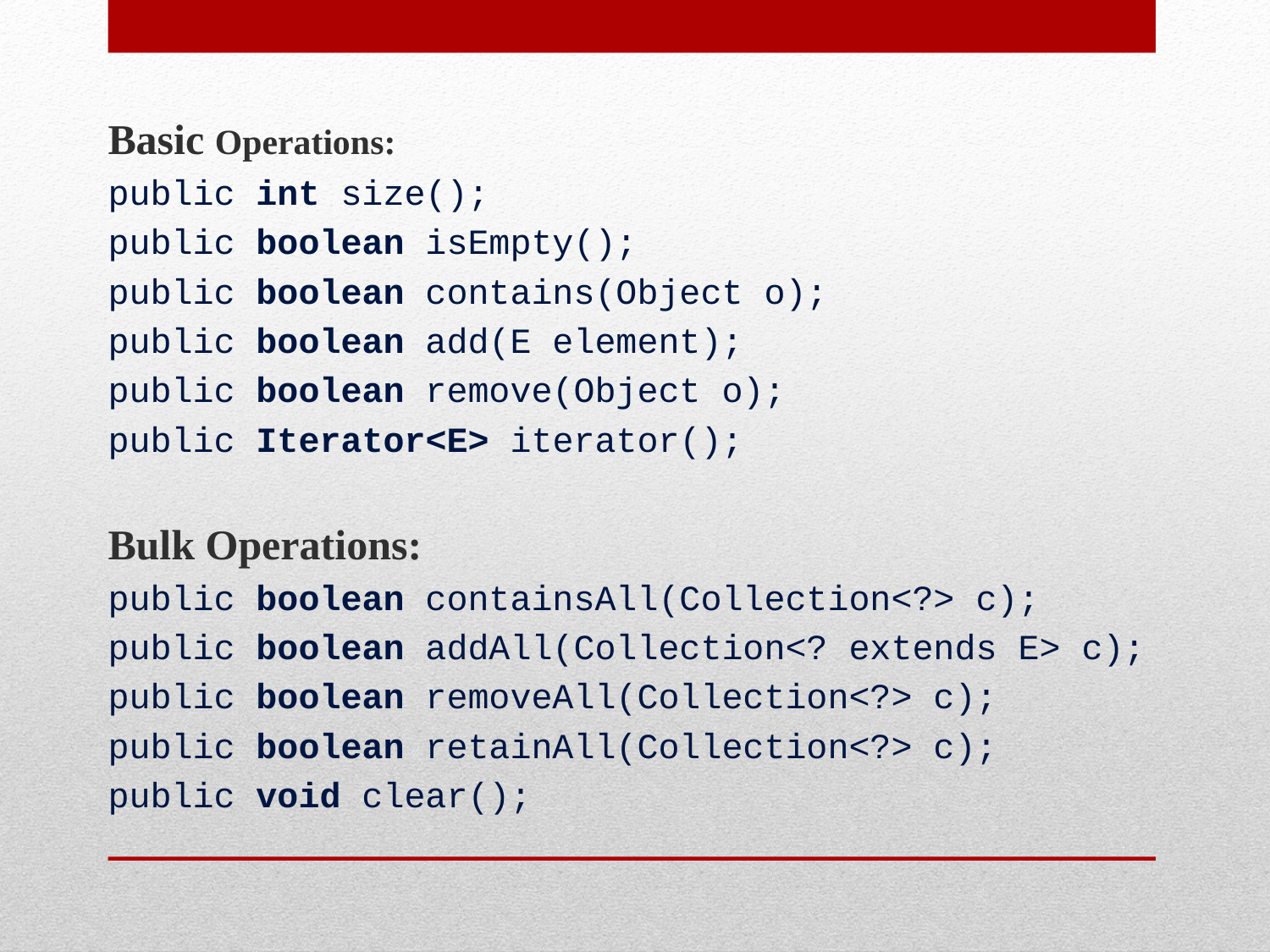

Basic Operations:
public int size();
public boolean isEmpty();
public boolean contains(Object o);
public boolean add(E element);
public boolean remove(Object o);
public Iterator<E> iterator();

Bulk Operations:
public boolean containsAll(Collection<?> c);
public boolean addAll(Collection<? extends E> c);
public boolean removeAll(Collection<?> c);
public boolean retainAll(Collection<?> c);
public void clear();